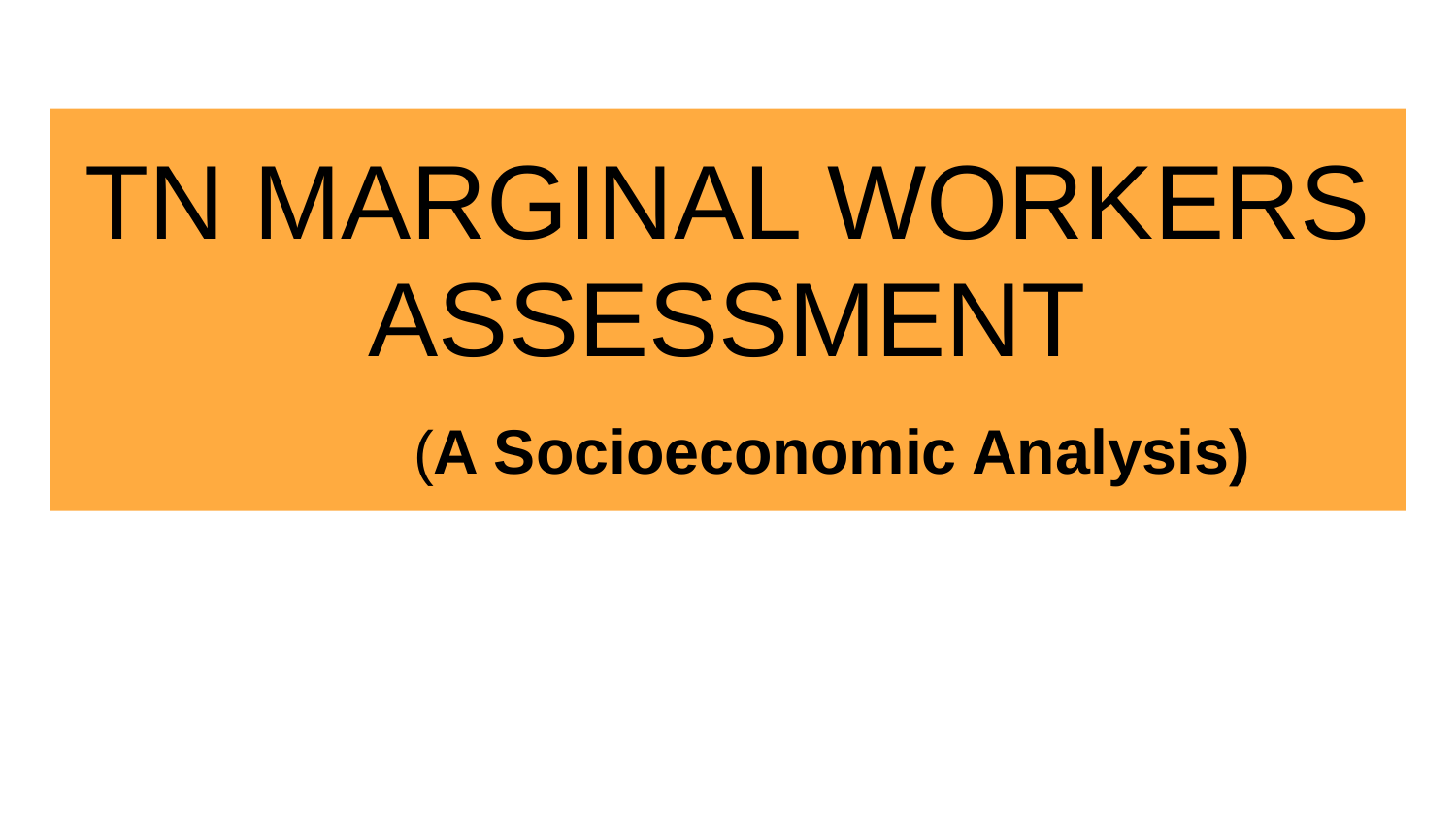

# TN MARGINAL WORKERS
ASSESSMENT
            (A Socioeconomic Analysis)